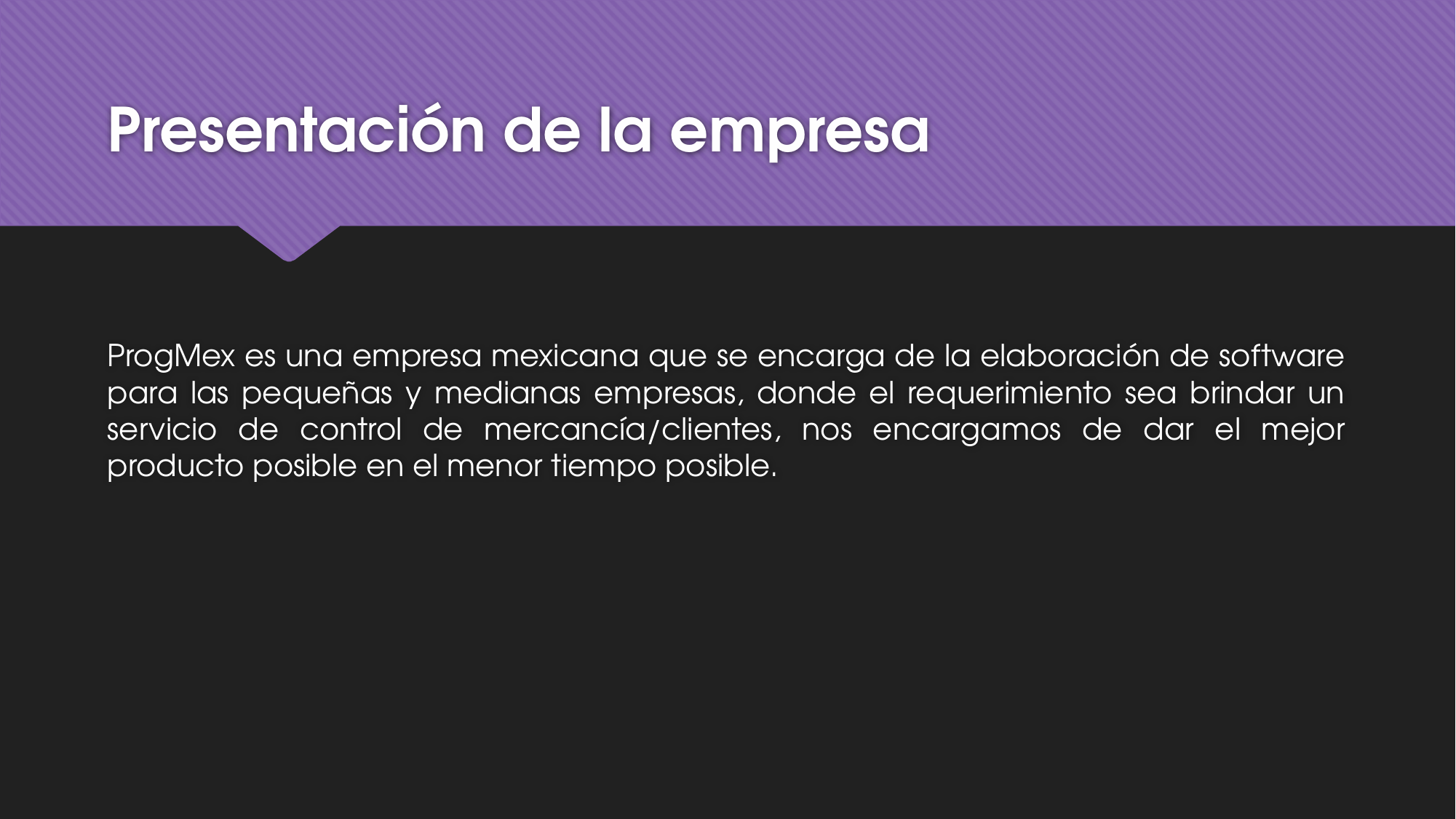

# Presentación de la empresa
ProgMex es una empresa mexicana que se encarga de la elaboración de software para las pequeñas y medianas empresas, donde el requerimiento sea brindar un servicio de control de mercancía/clientes, nos encargamos de dar el mejor producto posible en el menor tiempo posible.